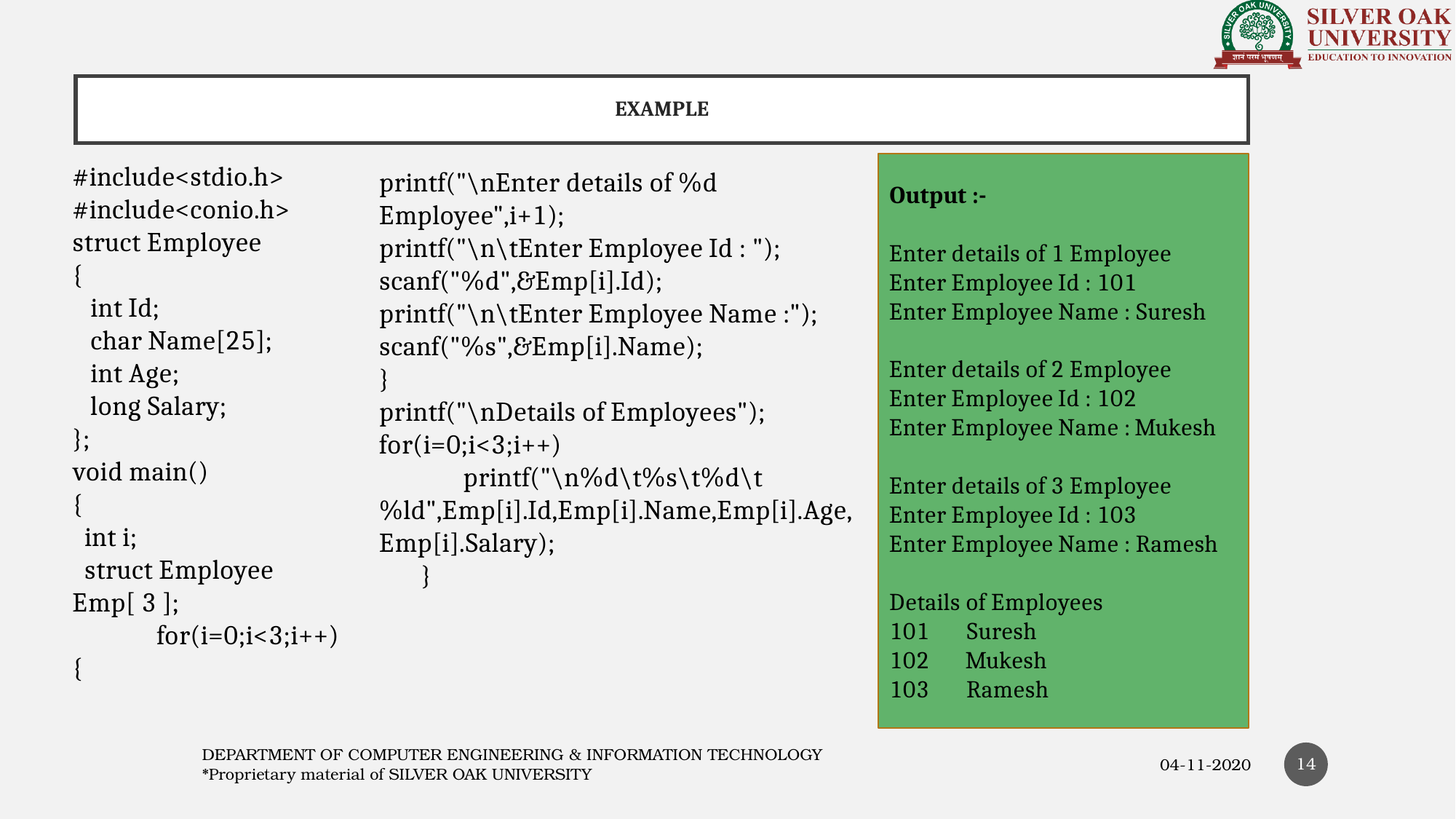

# EXAMPLE
#include<stdio.h>
#include<conio.h>
struct Employee
{
   int Id;
   char Name[25];
   int Age;
   long Salary;
};
void main()
{
  int i;
  struct Employee Emp[ 3 ];
              for(i=0;i<3;i++)
{

Output :-

Enter details of 1 Employee
Enter Employee Id : 101
Enter Employee Name : Suresh

Enter details of 2 Employee
Enter Employee Id : 102
Enter Employee Name : Mukesh

Enter details of 3 Employee
Enter Employee Id : 103
Enter Employee Name : Ramesh

Details of Employees
101       Suresh
102       Mukesh
103       Ramesh
printf("\nEnter details of %d Employee",i+1);
printf("\n\tEnter Employee Id : ");
scanf("%d",&Emp[i].Id);
printf("\n\tEnter Employee Name :");
scanf("%s",&Emp[i].Name);
}
printf("\nDetails of Employees");
for(i=0;i<3;i++)
              printf("\n%d\t%s\t%d\t%ld",Emp[i].Id,Emp[i].Name,Emp[i].Age,Emp[i].Salary);
       }
14
DEPARTMENT OF COMPUTER ENGINEERING & INFORMATION TECHNOLOGY
*Proprietary material of SILVER OAK UNIVERSITY
04-11-2020